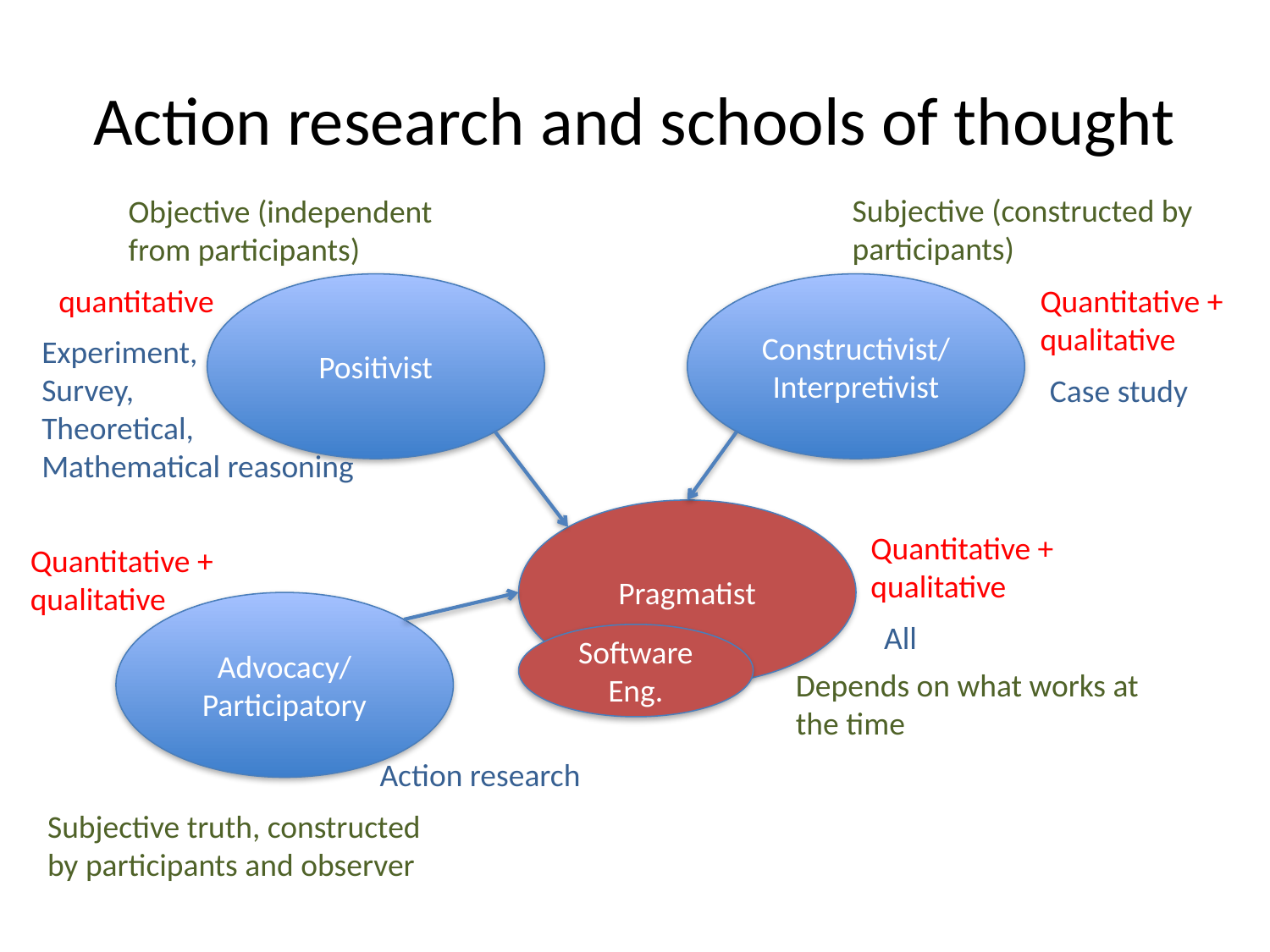

# Action research and schools of thought
Subjective (constructed by participants)
Objective (independent from participants)
Positivist
Constructivist/Interpretivist
quantitative
Quantitative +
qualitative
Experiment,
Survey,
Theoretical,
Mathematical reasoning
Case study
Pragmatist
Quantitative +
qualitative
Quantitative +
qualitative
Advocacy/Participatory
All
Software Eng.
Depends on what works at the time
Action research
Subjective truth, constructed by participants and observer